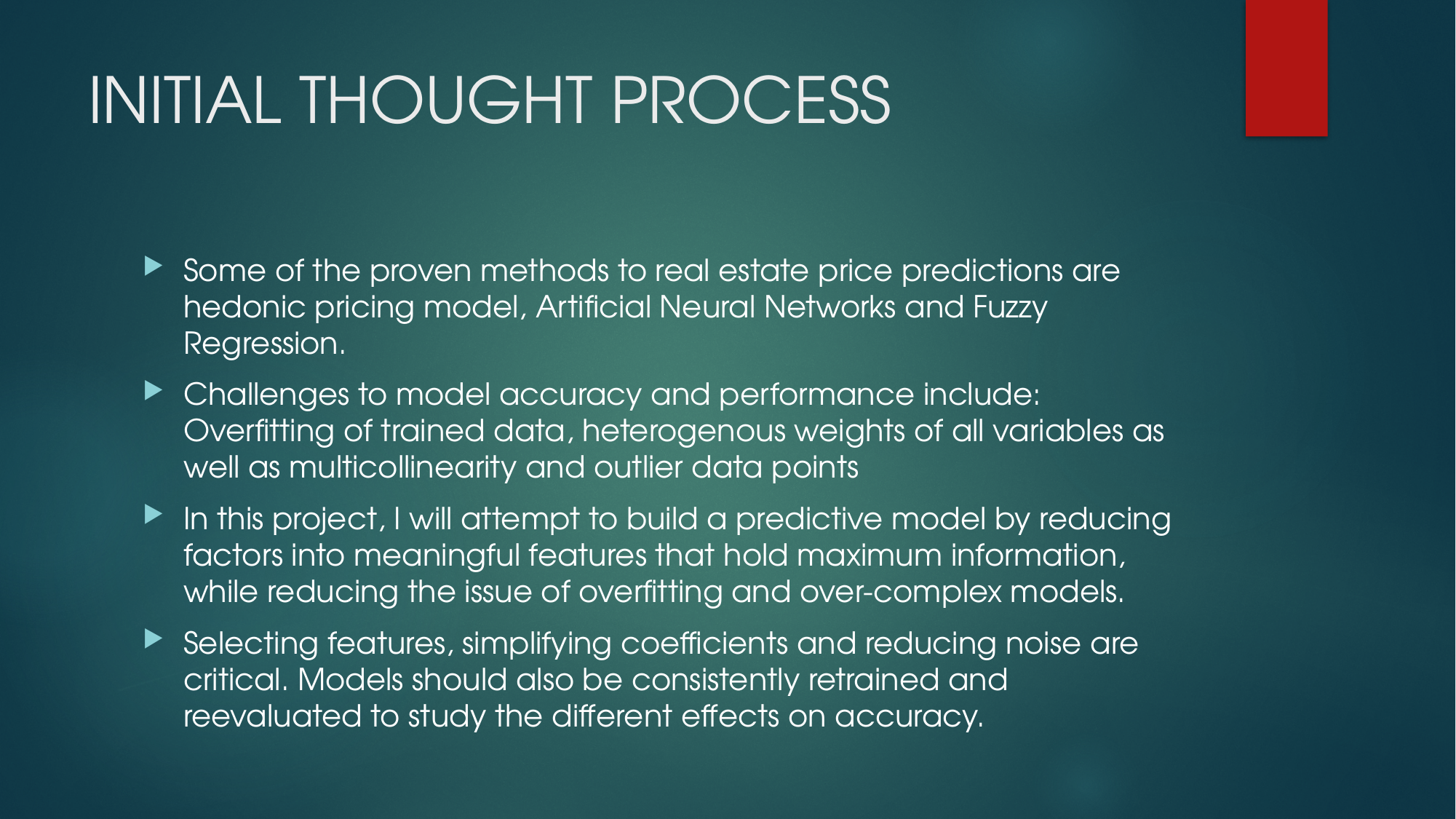

# INITIAL THOUGHT PROCESS
Some of the proven methods to real estate price predictions are hedonic pricing model, Artificial Neural Networks and Fuzzy Regression.
Challenges to model accuracy and performance include: Overfitting of trained data, heterogenous weights of all variables as well as multicollinearity and outlier data points
In this project, I will attempt to build a predictive model by reducing factors into meaningful features that hold maximum information, while reducing the issue of overfitting and over-complex models.
Selecting features, simplifying coefficients and reducing noise are critical. Models should also be consistently retrained and reevaluated to study the different effects on accuracy.